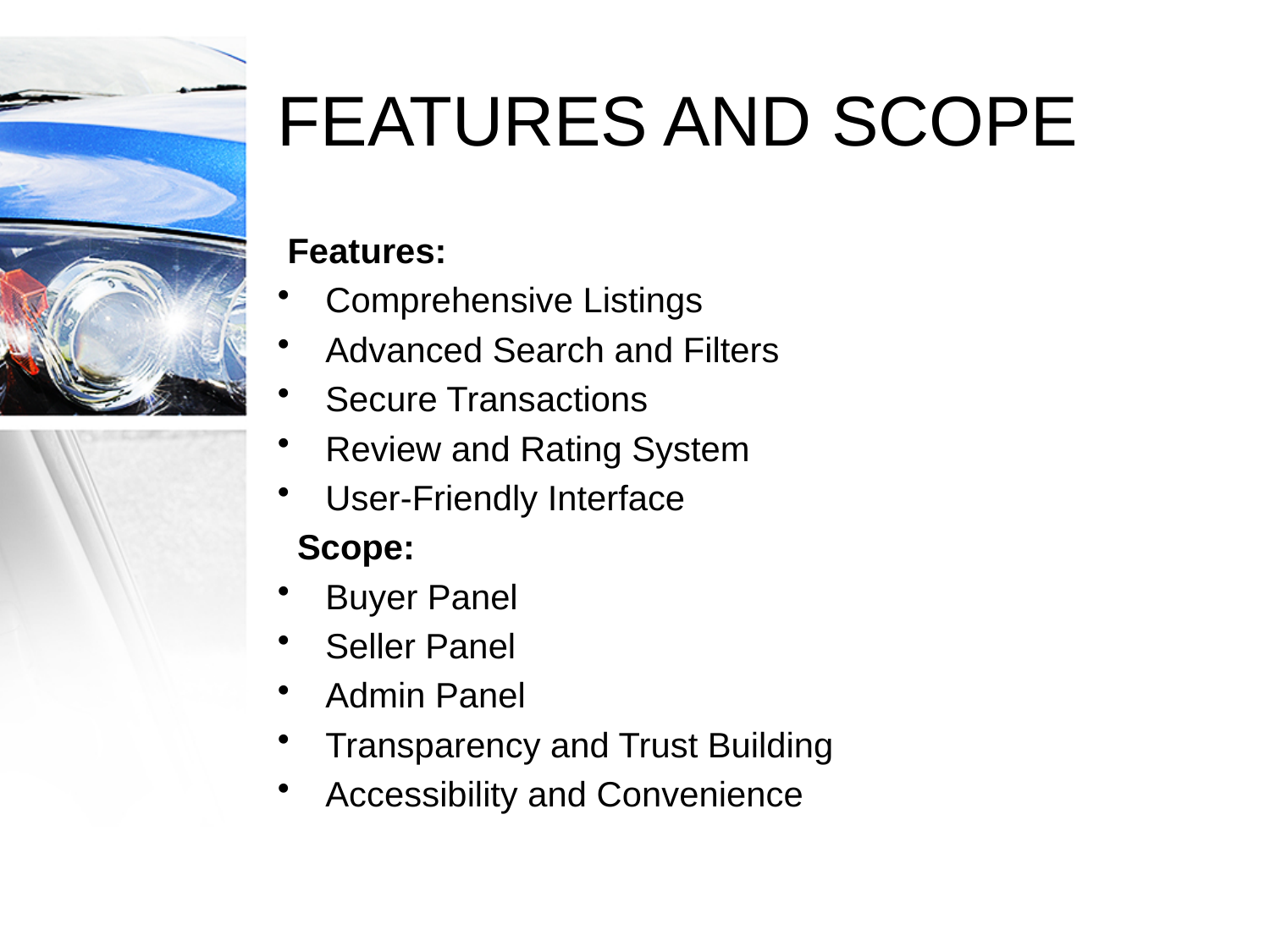

# FEATURES AND SCOPE
 Features:
Comprehensive Listings
Advanced Search and Filters
Secure Transactions
Review and Rating System
User-Friendly Interface
  Scope:
Buyer Panel
Seller Panel
Admin Panel
Transparency and Trust Building
Accessibility and Convenience